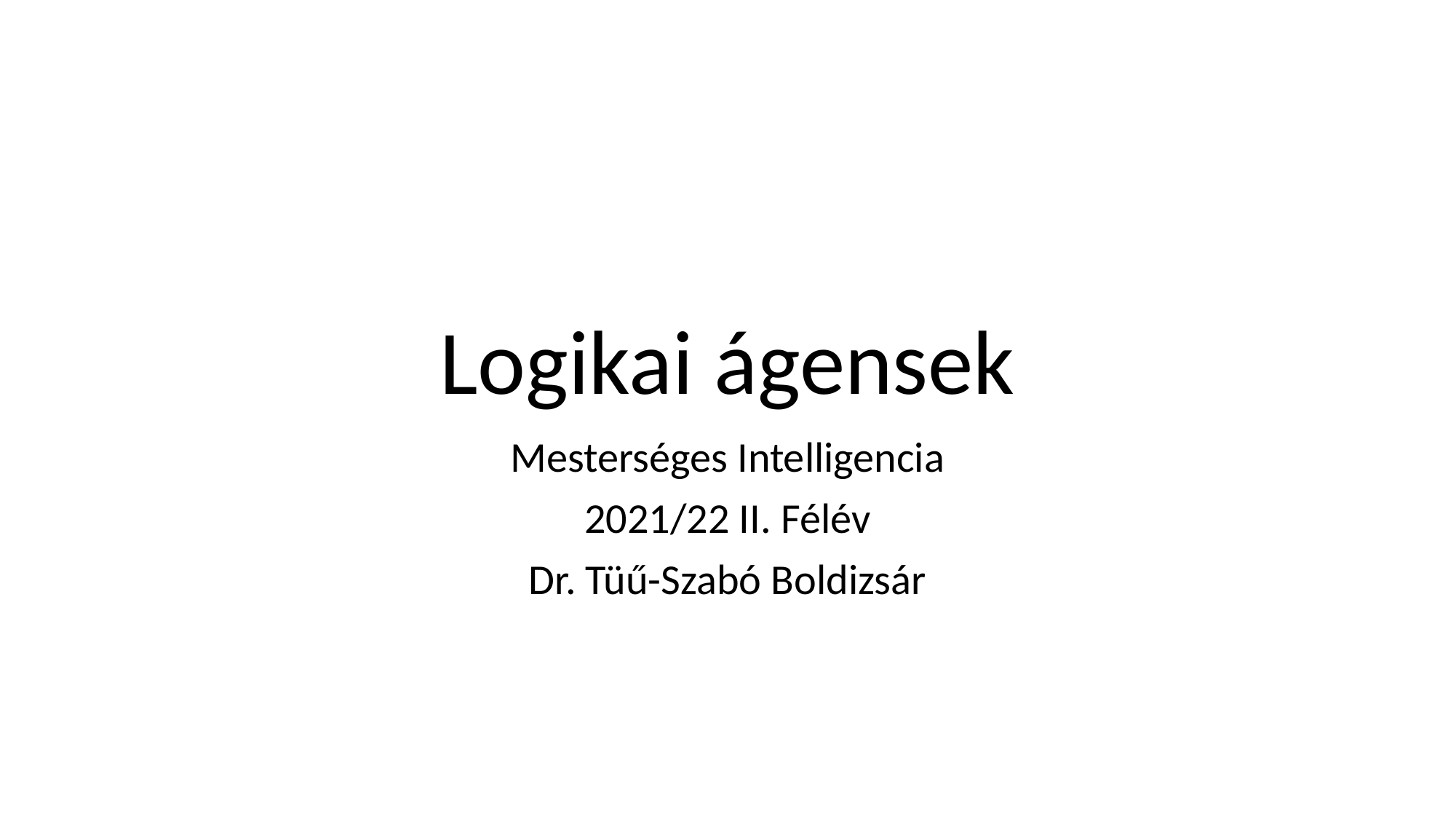

# Logikai ágensek
Mesterséges Intelligencia
2021/22 II. Félév
Dr. Tüű-Szabó Boldizsár